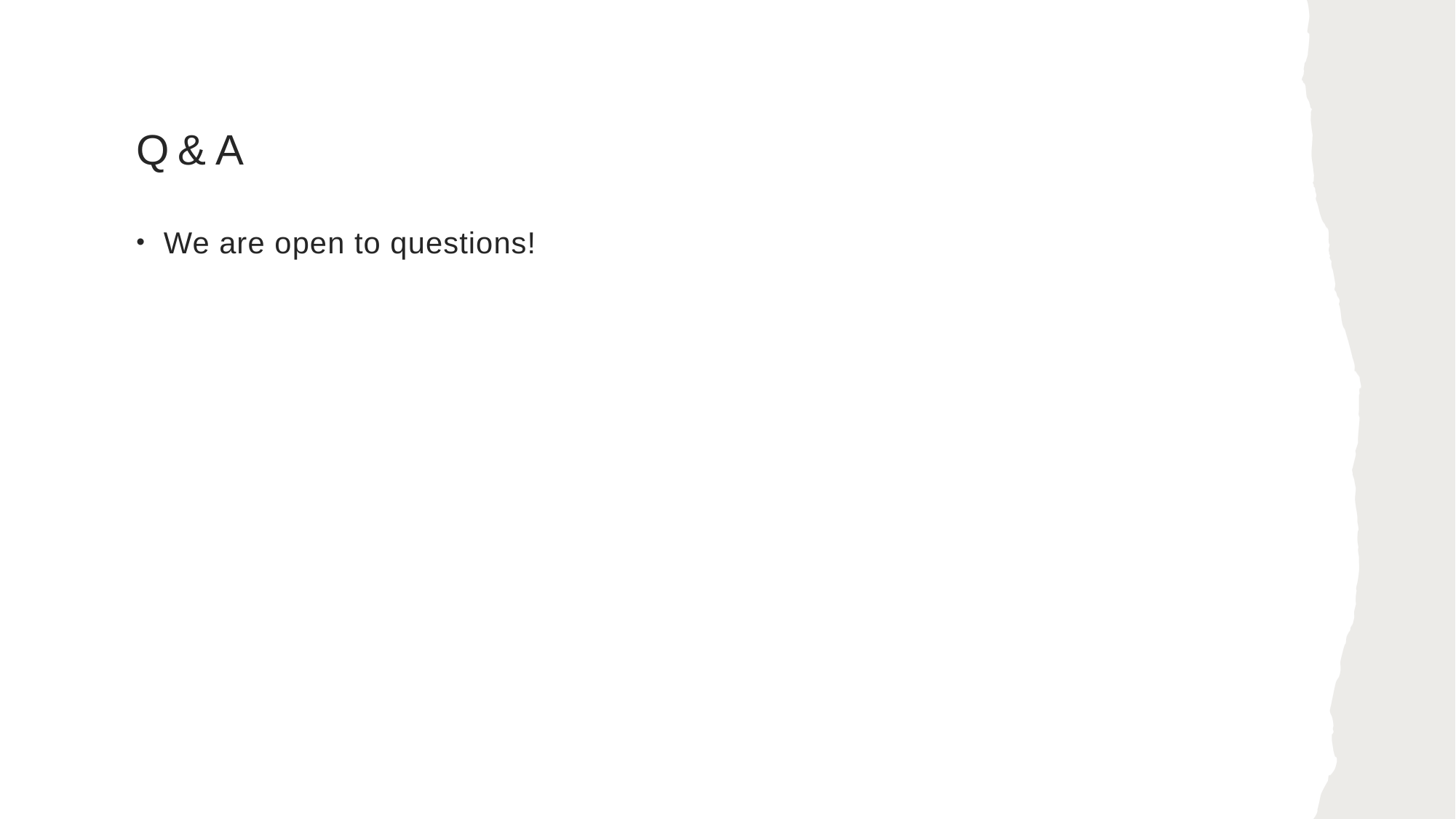

# Q&A
We are open to questions!